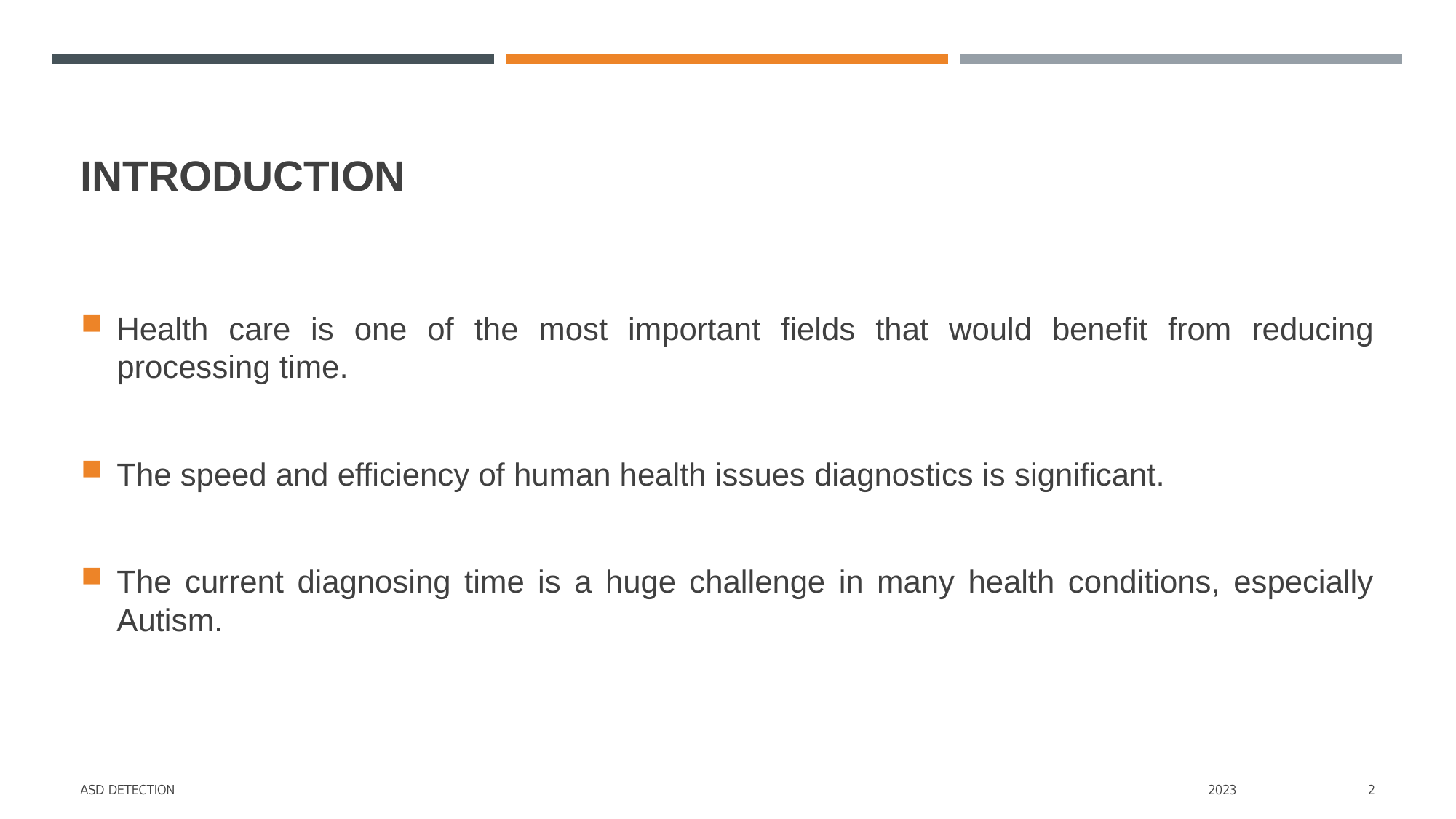

# INTRODUCTION
Health care is one of the most important fields that would benefit from reducing processing time.

The speed and efficiency of human health issues diagnostics is significant.

The current diagnosing time is a huge challenge in many health conditions, especially Autism.

Asd DETECTION
2023
2